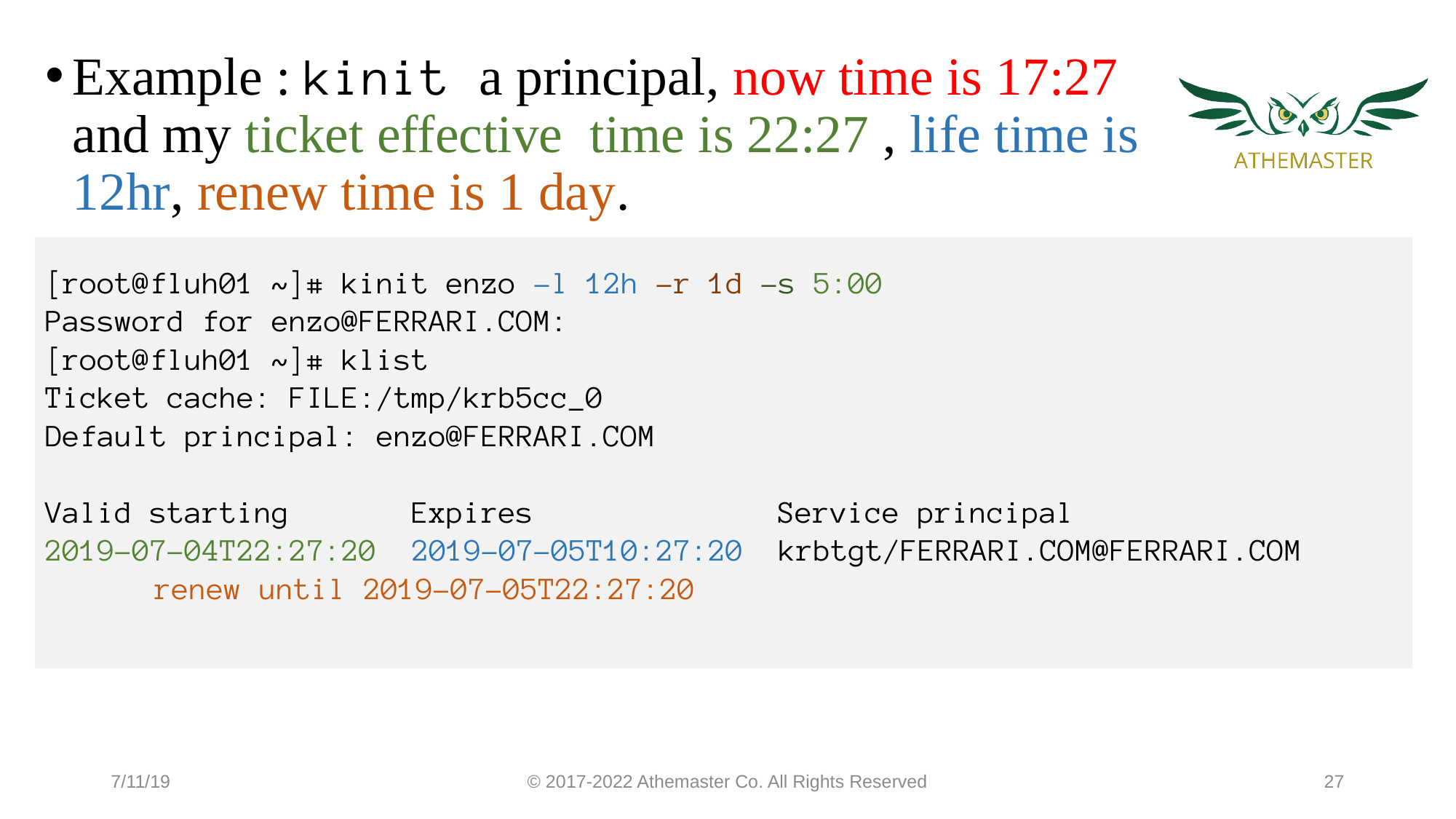

Example : kinit a principal, now time is 17:27
and my ticket effective  time is 22:27 , life time is
12hr, renew time is 1 day.
[root@fluh01 ~]# kinit enzo -l 12h -r 1d -s 5:00
Password for enzo@FERRARI.COM:
[root@fluh01 ~]# klist
Ticket cache: FILE:/tmp/krb5cc_0
Default principal: enzo@FERRARI.COM

Valid starting       Expires              Service principal
2019-07-04T22:27:20  2019-07-05T10:27:20  krbtgt/FERRARI.COM@FERRARI.COM
	renew until 2019-07-05T22:27:20

7/11/19
© 2017-2022 Athemaster Co. All Rights Reserved
27